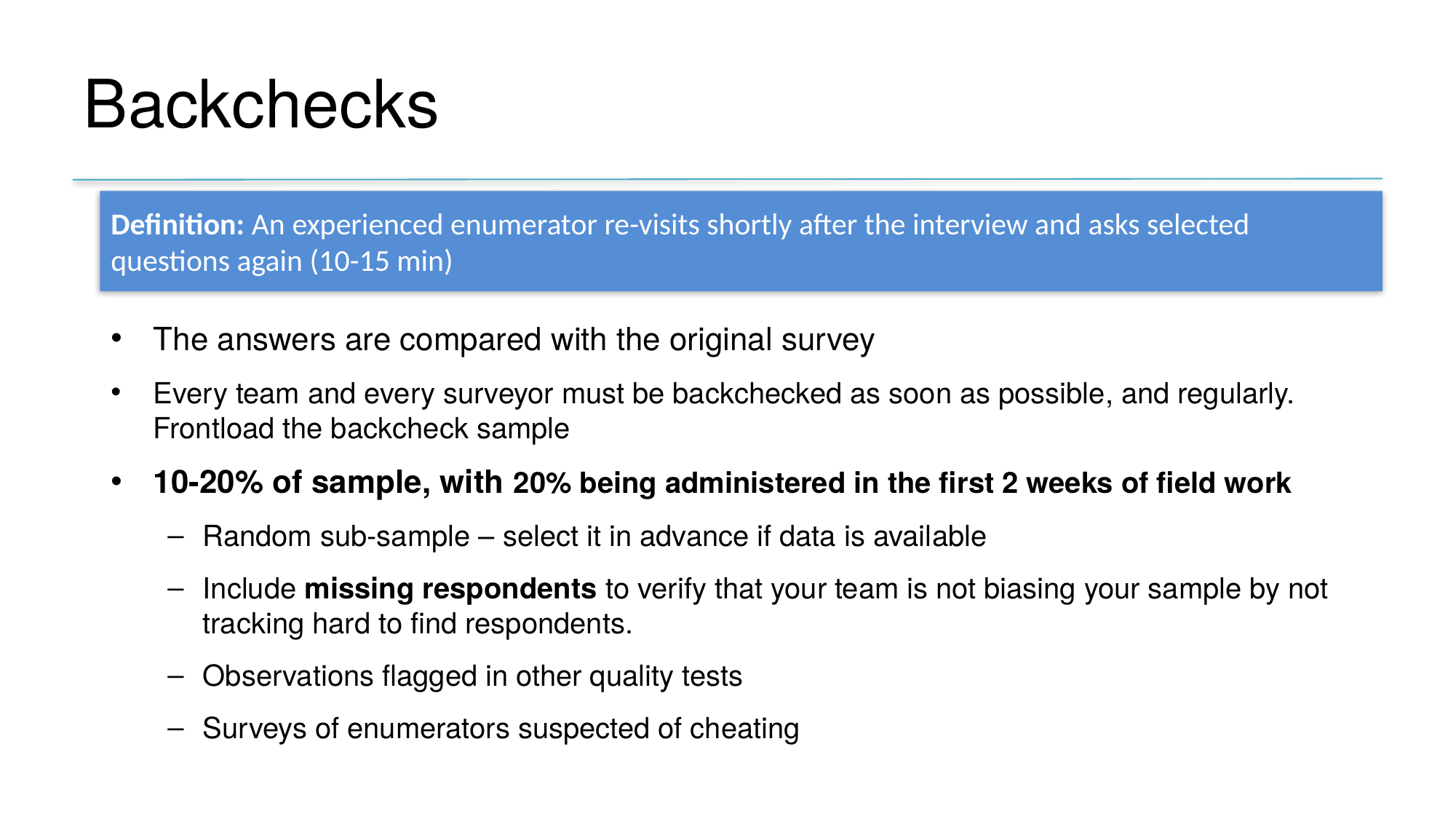

# Backchecks
Definition: An experienced enumerator re-visits shortly after the interview and asks selected questions again (10-15 min)
The answers are compared with the original survey
Every team and every surveyor must be backchecked as soon as possible, and regularly. Frontload the backcheck sample
10-20% of sample, with 20% being administered in the first 2 weeks of field work
Random sub-sample – select it in advance if data is available
Include missing respondents to verify that your team is not biasing your sample by not tracking hard to find respondents.
Observations flagged in other quality tests
Surveys of enumerators suspected of cheating